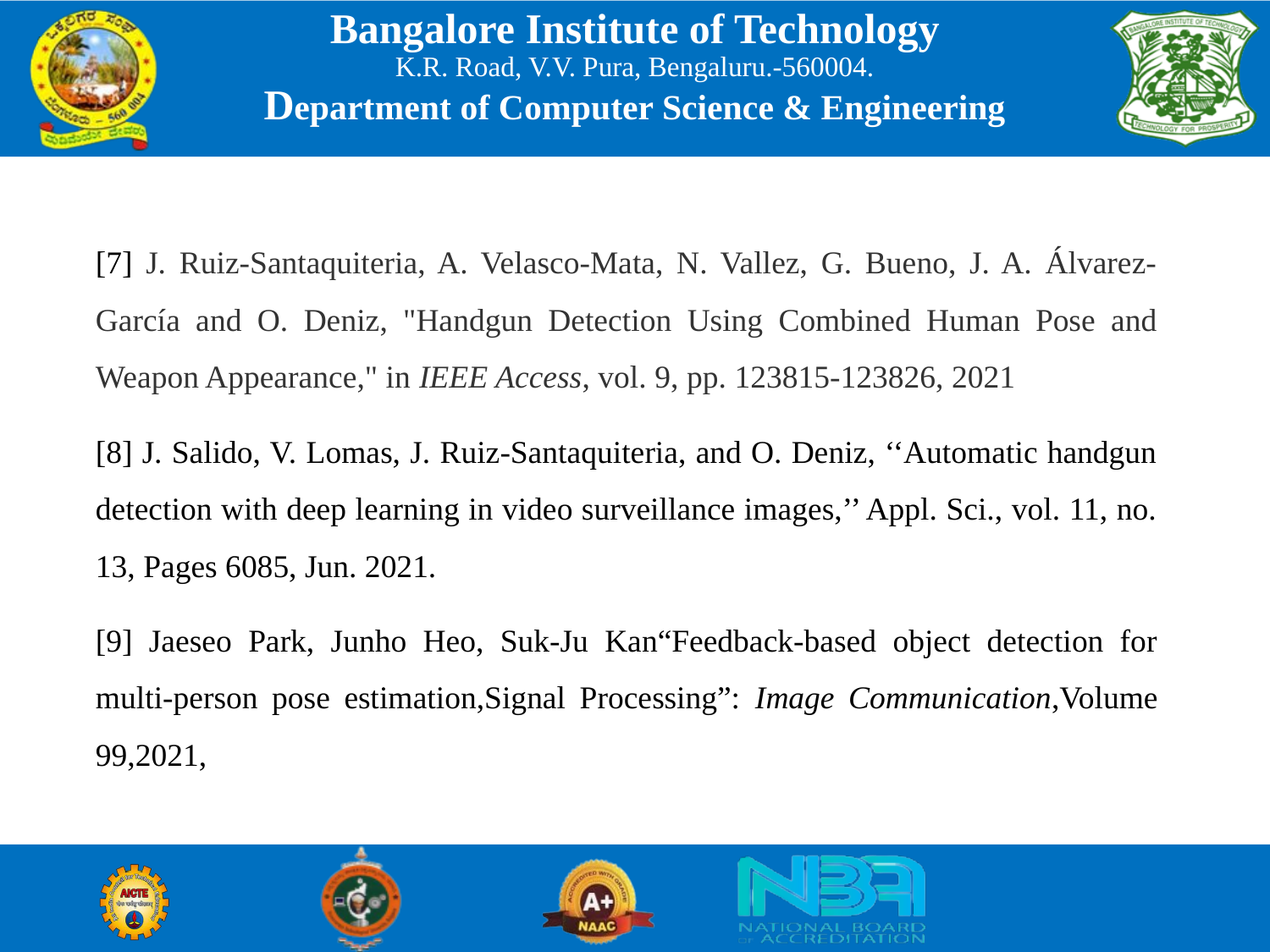

[7] J. Ruiz-Santaquiteria, A. Velasco-Mata, N. Vallez, G. Bueno, J. A. Álvarez-García and O. Deniz, "Handgun Detection Using Combined Human Pose and Weapon Appearance," in IEEE Access, vol. 9, pp. 123815-123826, 2021
[8] J. Salido, V. Lomas, J. Ruiz-Santaquiteria, and O. Deniz, ‘‘Automatic handgun detection with deep learning in video surveillance images,’’ Appl. Sci., vol. 11, no. 13, Pages 6085, Jun. 2021.
[9] Jaeseo Park, Junho Heo, Suk-Ju Kan“Feedback-based object detection for multi-person pose estimation,Signal Processing”: Image Communication,Volume 99,2021,